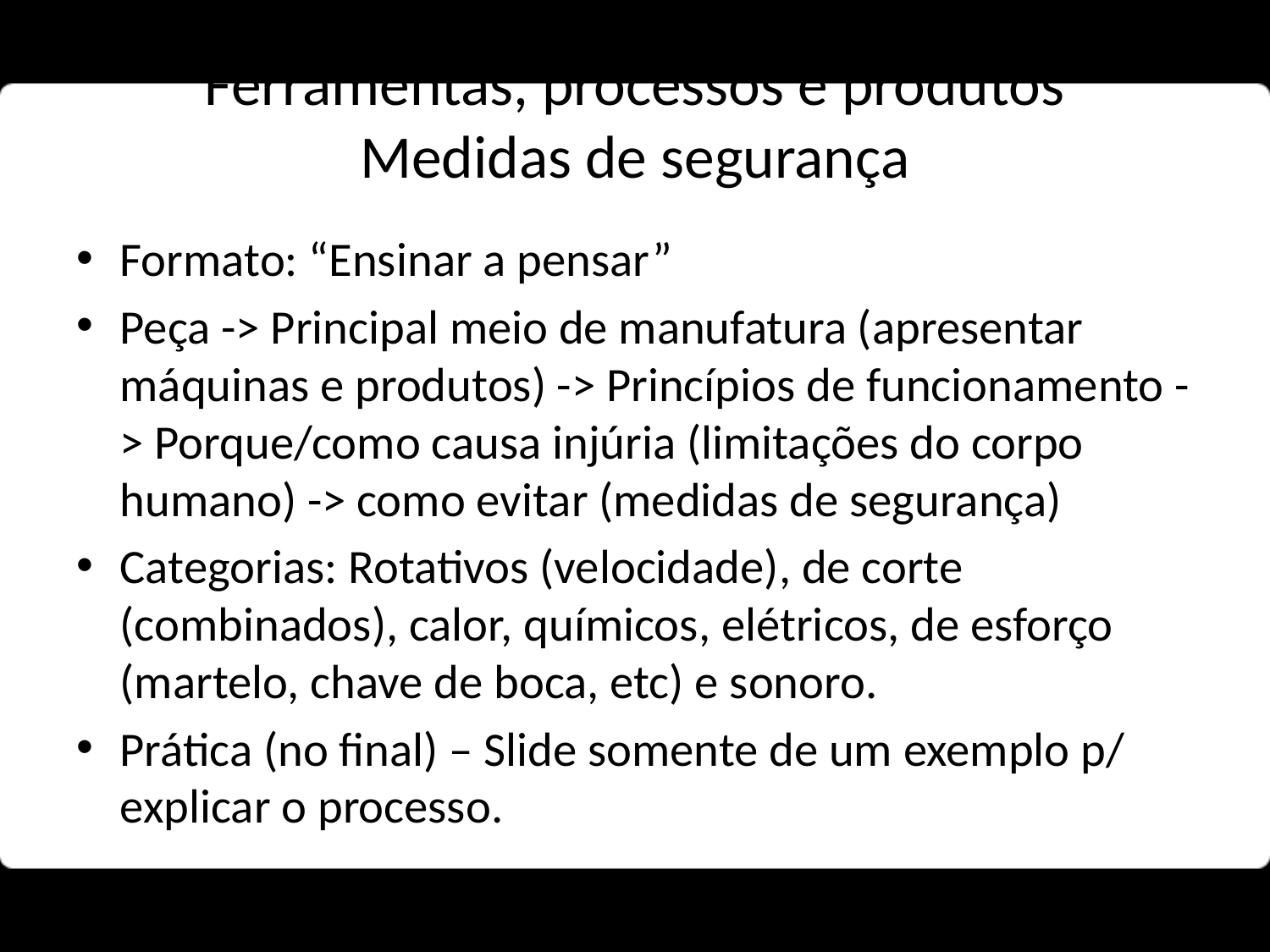

# Ferramentas, processos e produtos Medidas de segurança
Formato: “Ensinar a pensar”
Peça -> Principal meio de manufatura (apresentar máquinas e produtos) -> Princípios de funcionamento -> Porque/como causa injúria (limitações do corpo humano) -> como evitar (medidas de segurança)
Categorias: Rotativos (velocidade), de corte (combinados), calor, químicos, elétricos, de esforço (martelo, chave de boca, etc) e sonoro.
Prática (no final) – Slide somente de um exemplo p/ explicar o processo.